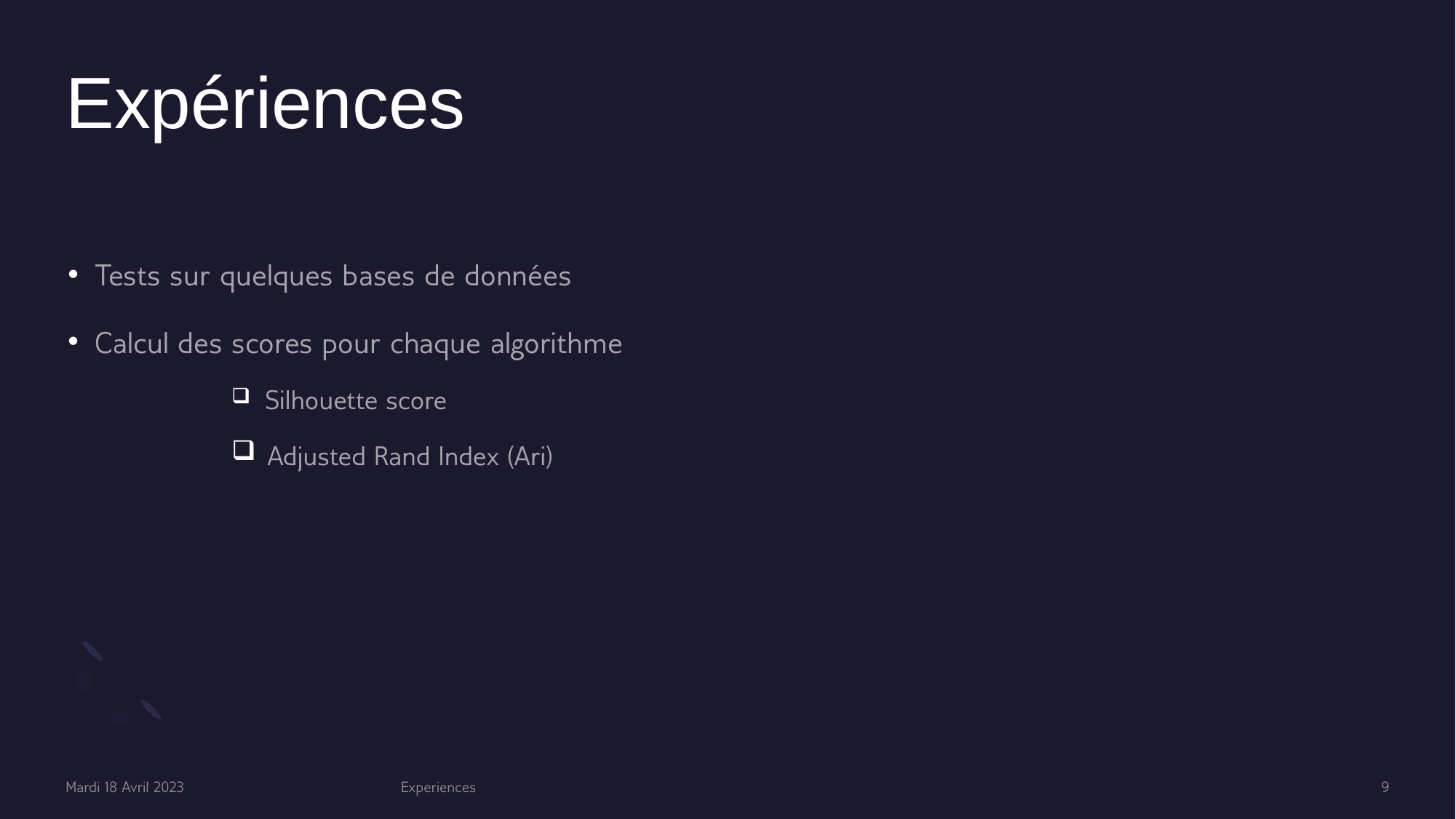

# Expériences

Tests sur quelques bases de données
Calcul des scores pour chaque algorithme
 Silhouette score
 Adjusted Rand Index (Ari)

Mardi 18 Avril 2023
Experiences
9